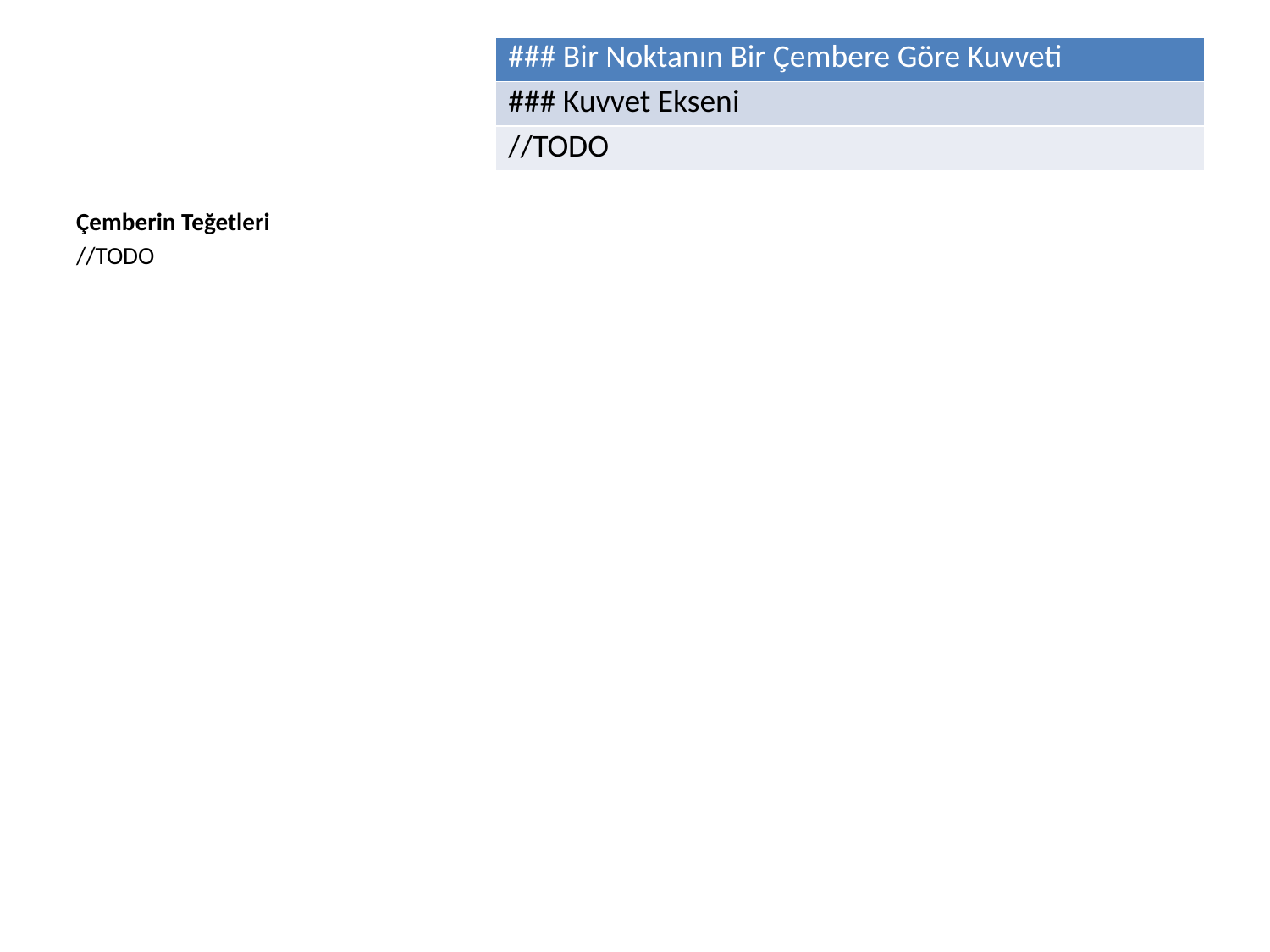

| ### Bir Noktanın Bir Çembere Göre Kuvveti |
| --- |
| ### Kuvvet Ekseni |
| //TODO |
Çemberin Teğetleri
//TODO